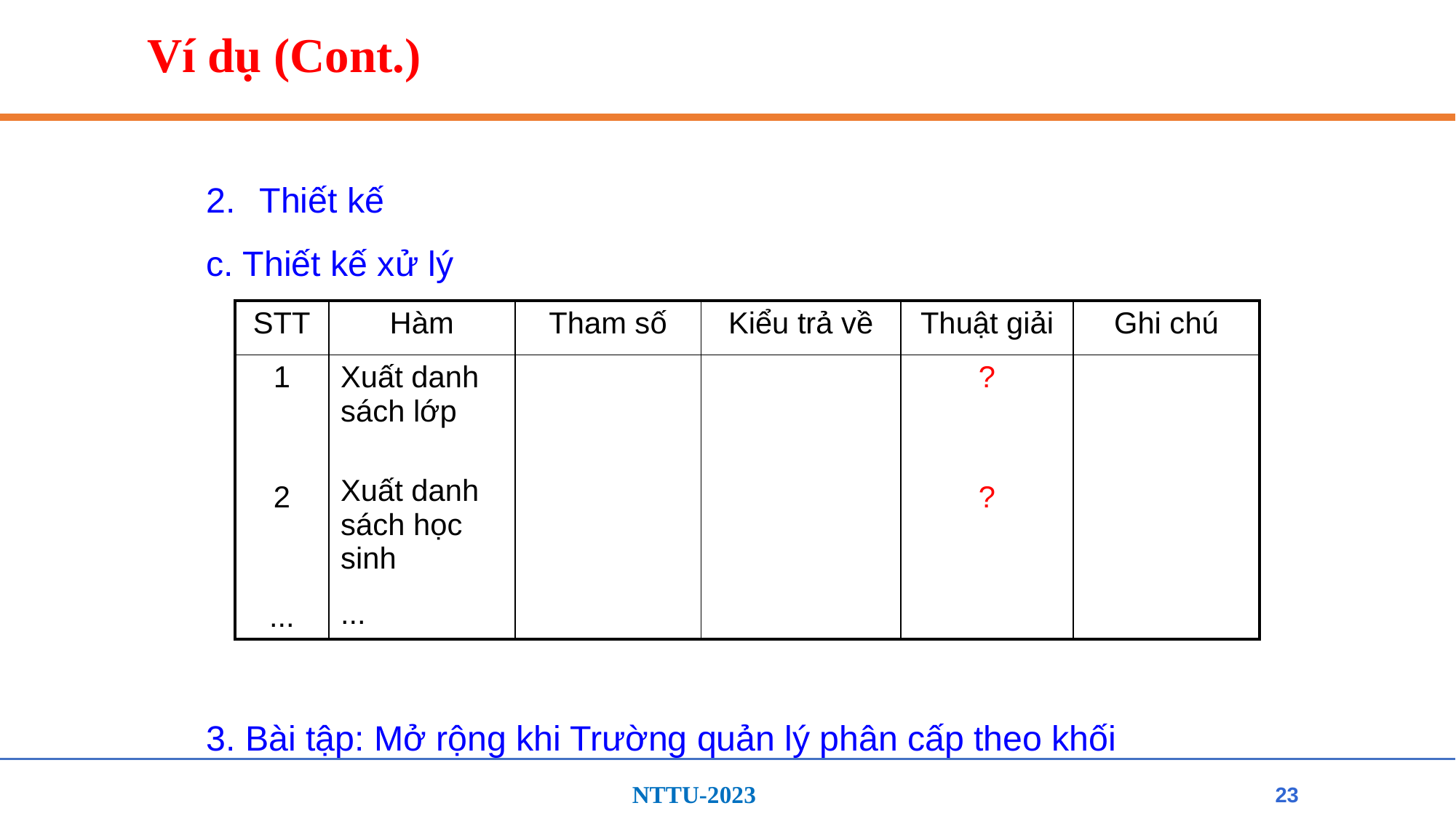

# Ví dụ (Cont.)
Thiết kế
c. Thiết kế xử lý

3. Bài tập: Mở rộng khi Trường quản lý phân cấp theo khối
| STT | Hàm | Tham số | Kiểu trả về | Thuật giải | Ghi chú |
| --- | --- | --- | --- | --- | --- |
| 1 2 ... | Xuất danh sách lớp Xuất danh sách học sinh ... |  |  | ? ? |  |
23